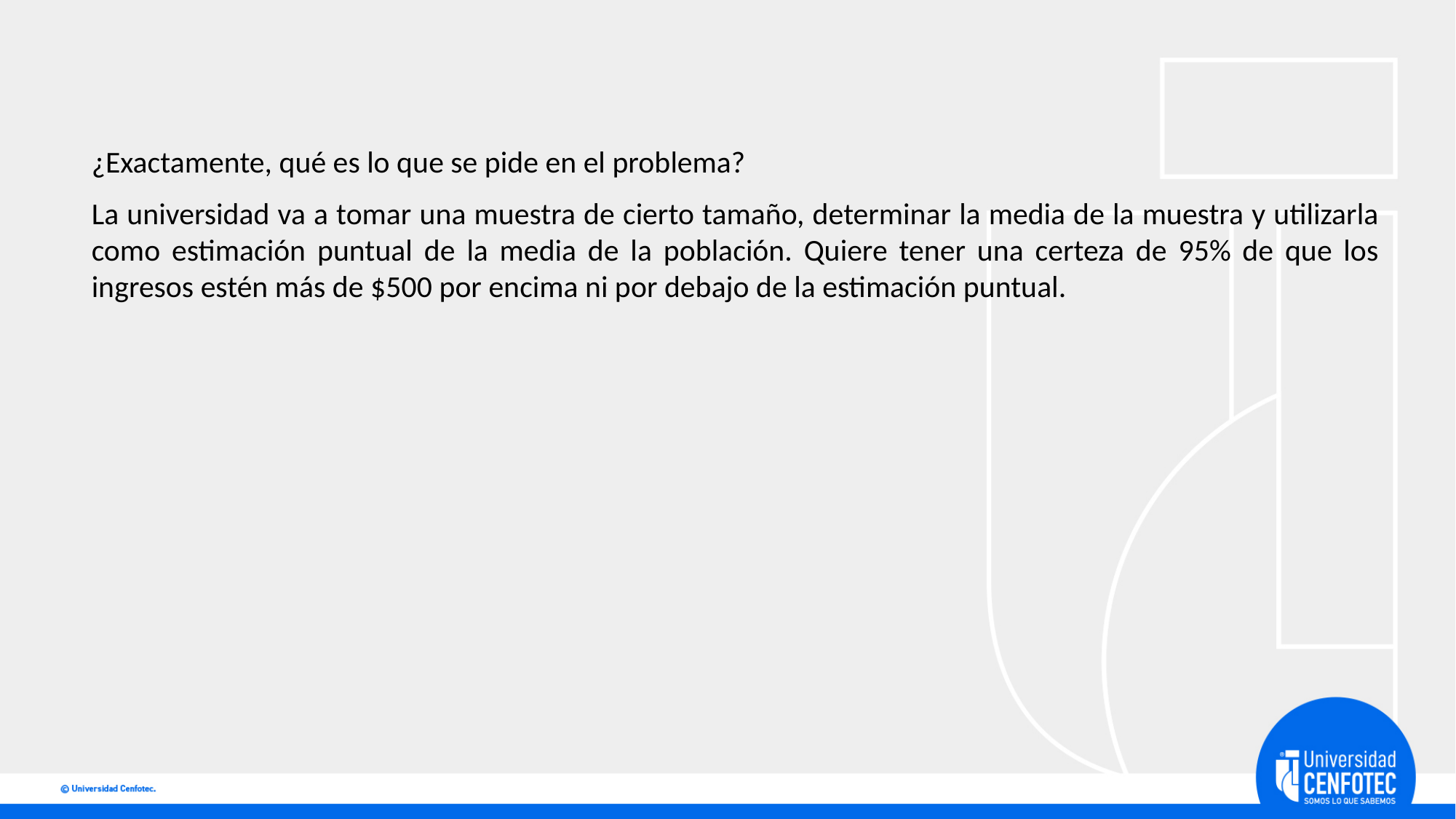

¿Exactamente, qué es lo que se pide en el problema?
La universidad va a tomar una muestra de cierto tamaño, determinar la media de la muestra y utilizarla como estimación puntual de la media de la población. Quiere tener una certeza de 95% de que los ingresos estén más de $500 por encima ni por debajo de la estimación puntual.